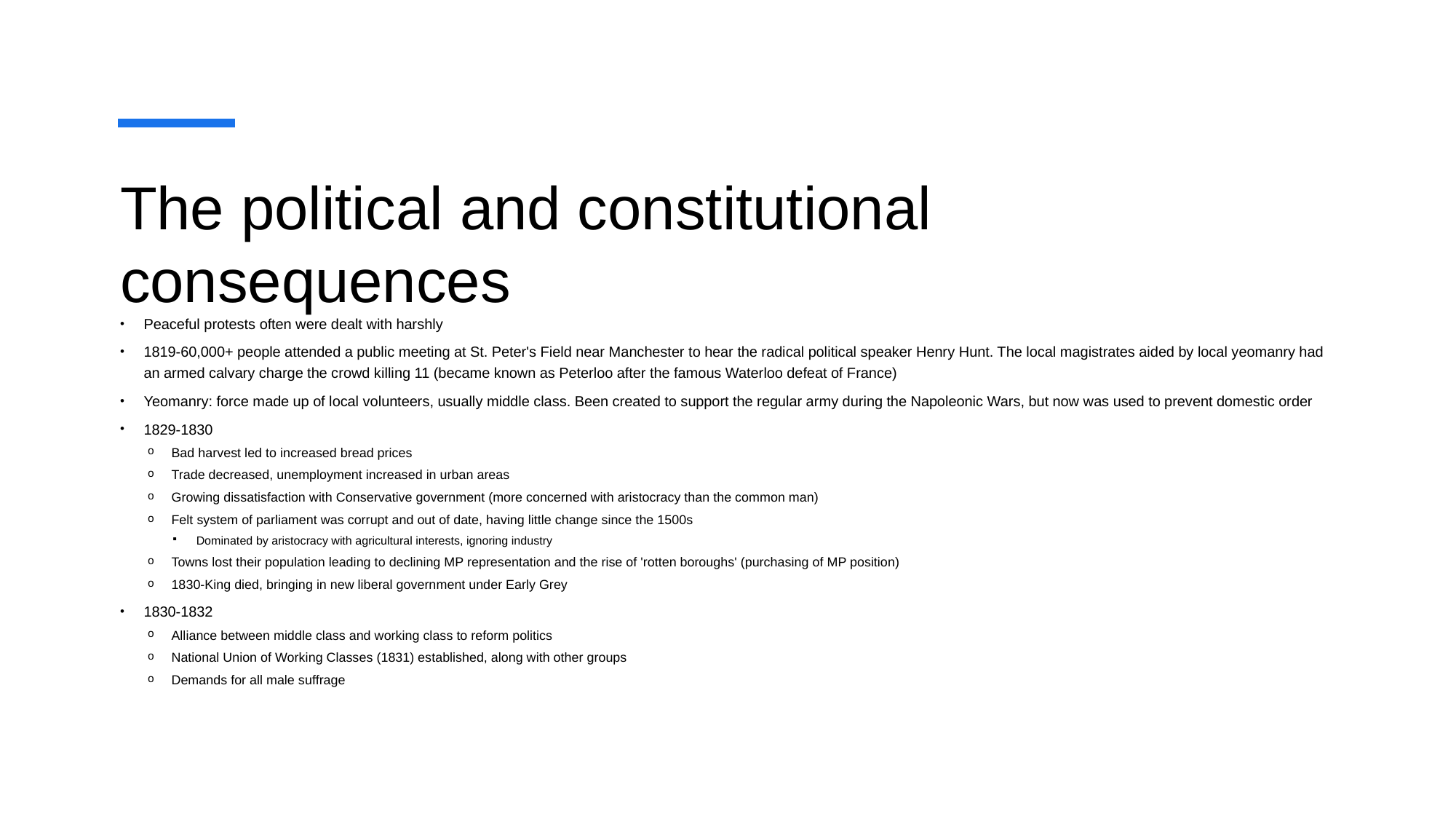

# The political and constitutional consequences
Peaceful protests often were dealt with harshly
1819-60,000+ people attended a public meeting at St. Peter's Field near Manchester to hear the radical political speaker Henry Hunt. The local magistrates aided by local yeomanry had an armed calvary charge the crowd killing 11 (became known as Peterloo after the famous Waterloo defeat of France)
Yeomanry: force made up of local volunteers, usually middle class. Been created to support the regular army during the Napoleonic Wars, but now was used to prevent domestic order
1829-1830
Bad harvest led to increased bread prices
Trade decreased, unemployment increased in urban areas
Growing dissatisfaction with Conservative government (more concerned with aristocracy than the common man)
Felt system of parliament was corrupt and out of date, having little change since the 1500s
Dominated by aristocracy with agricultural interests, ignoring industry
Towns lost their population leading to declining MP representation and the rise of 'rotten boroughs' (purchasing of MP position)
1830-King died, bringing in new liberal government under Early Grey
1830-1832
Alliance between middle class and working class to reform politics
National Union of Working Classes (1831) established, along with other groups
Demands for all male suffrage